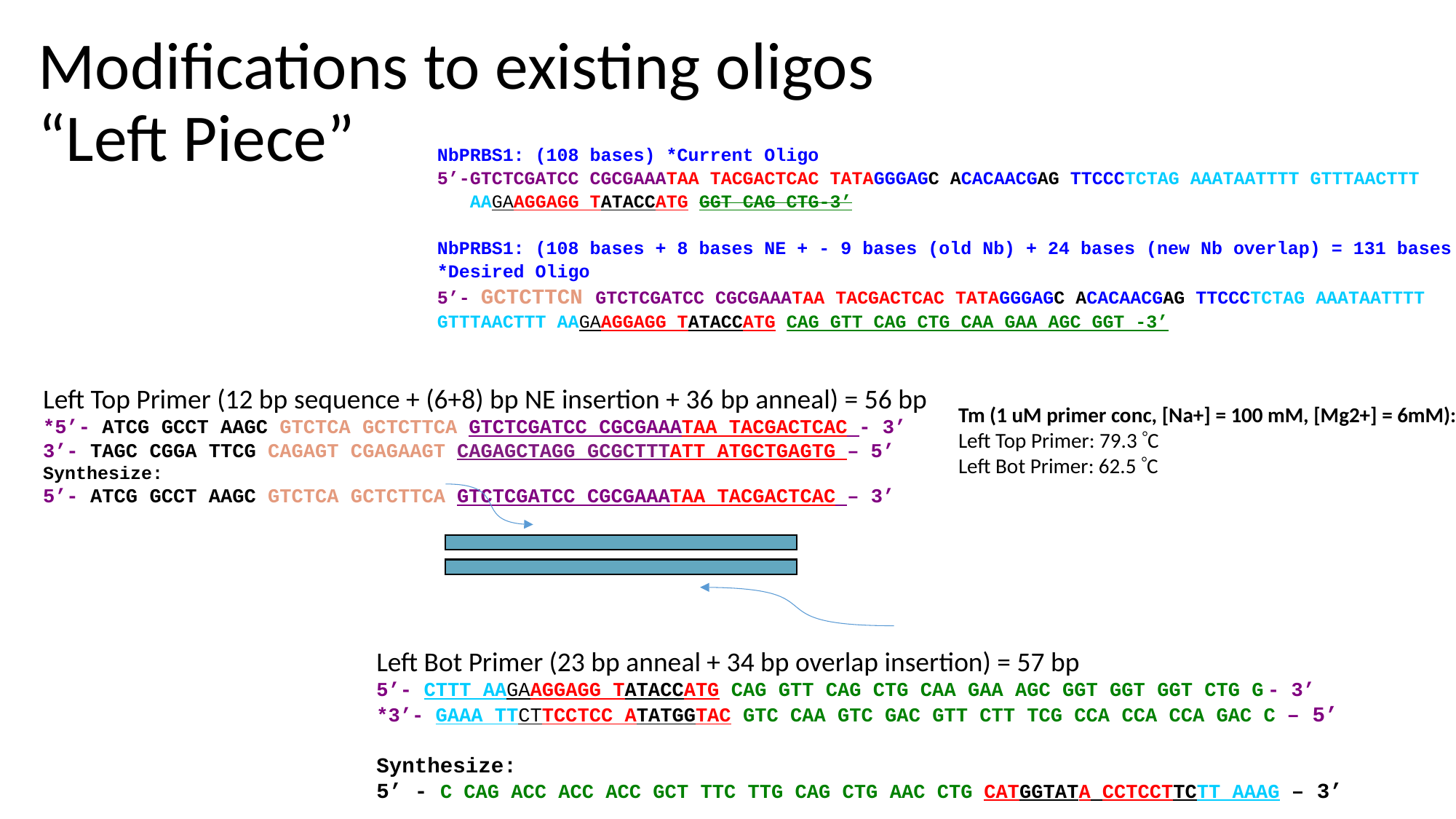

# Modifications to existing oligos “Left Piece”
NbPRBS1: (108 bases) *Current Oligo
5’-GTCTCGATCC CGCGAAATAA TACGACTCAC TATAGGGAGC ACACAACGAG TTCCCTCTAG AAATAATTTT GTTTAACTTT
   AAGAAGGAGG TATACCATG GGT CAG CTG-3’

NbPRBS1: (108 bases + 8 bases NE + - 9 bases (old Nb) + 24 bases (new Nb overlap) = 131 bases *Desired Oligo
5’- GCTCTTCN GTCTCGATCC CGCGAAATAA TACGACTCAC TATAGGGAGC ACACAACGAG TTCCCTCTAG AAATAATTTT GTTTAACTTT AAGAAGGAGG TATACCATG CAG GTT CAG CTG CAA GAA AGC GGT -3’
Left Top Primer (12 bp sequence + (6+8) bp NE insertion + 36 bp anneal) = 56 bp
*5’- ATCG GCCT AAGC GTCTCA GCTCTTCA GTCTCGATCC CGCGAAATAA TACGACTCAC - 3’
3’- TAGC CGGA TTCG CAGAGT CGAGAAGT CAGAGCTAGG GCGCTTTATT ATGCTGAGTG – 5’
Synthesize:
5’- ATCG GCCT AAGC GTCTCA GCTCTTCA GTCTCGATCC CGCGAAATAA TACGACTCAC – 3’
Tm (1 uM primer conc, [Na+] = 100 mM, [Mg2+] = 6mM):
Left Top Primer: 79.3 °C
Left Bot Primer: 62.5 °C

Left Bot Primer (23 bp anneal + 34 bp overlap insertion) = 57 bp
5’- CTTT AAGAAGGAGG TATACCATG CAG GTT CAG CTG CAA GAA AGC GGT GGT GGT CTG G - 3’
*3’- GAAA TTCTTCCTCC ATATGGTAC GTC CAA GTC GAC GTT CTT TCG CCA CCA CCA GAC C – 5’

Synthesize:
5’ - C CAG ACC ACC ACC GCT TTC TTG CAG CTG AAC CTG CATGGTATA CCTCCTTCTT AAAG – 3’